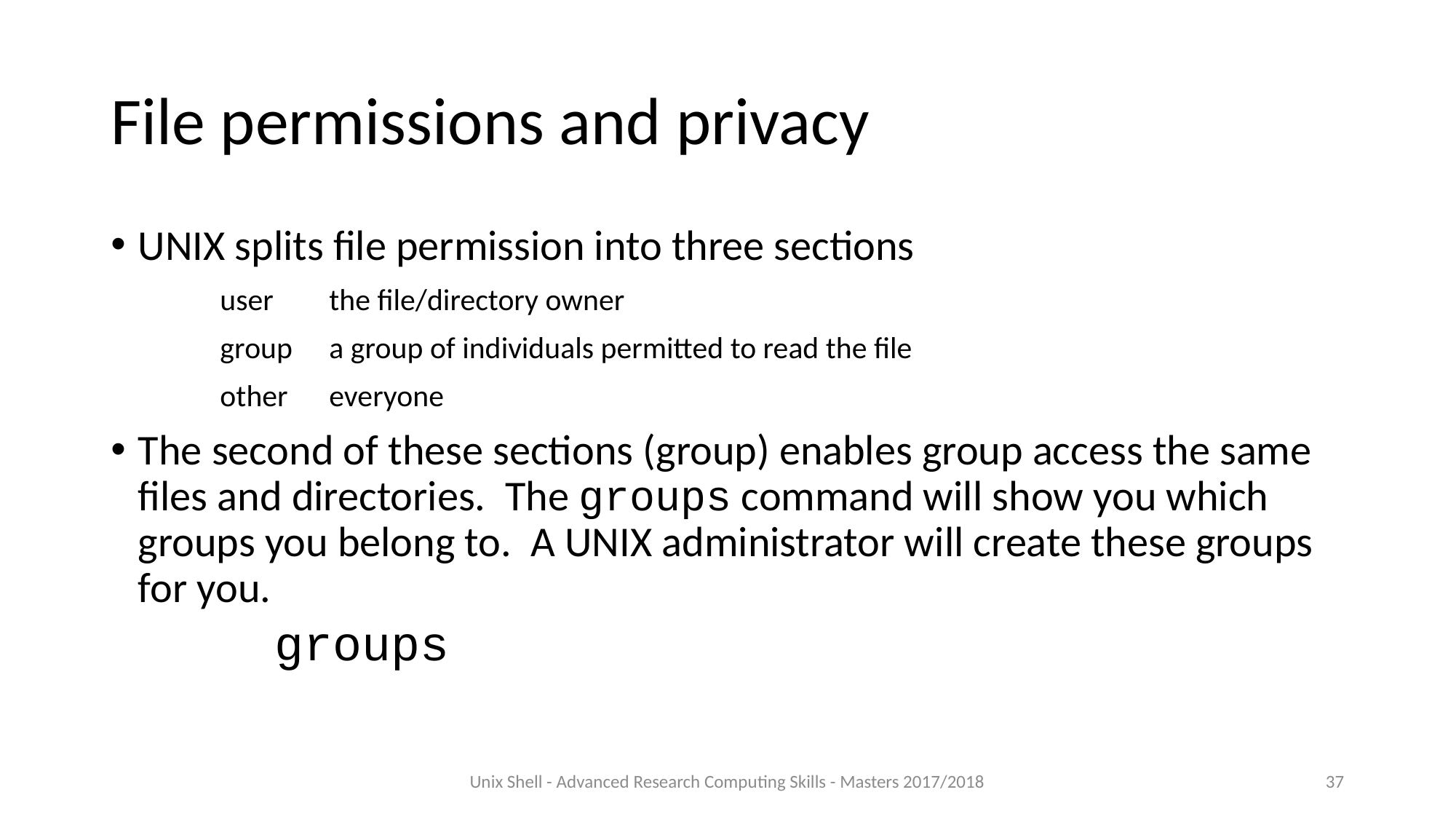

# File permissions and privacy
UNIX splits file permission into three sections
	user 	the file/directory owner
	group 	a group of individuals permitted to read the file
	other	everyone
The second of these sections (group) enables group access the same files and directories.  The groups command will show you which groups you belong to.  A UNIX administrator will create these groups for you.
	groups

Unix Shell - Advanced Research Computing Skills - Masters 2017/2018
37